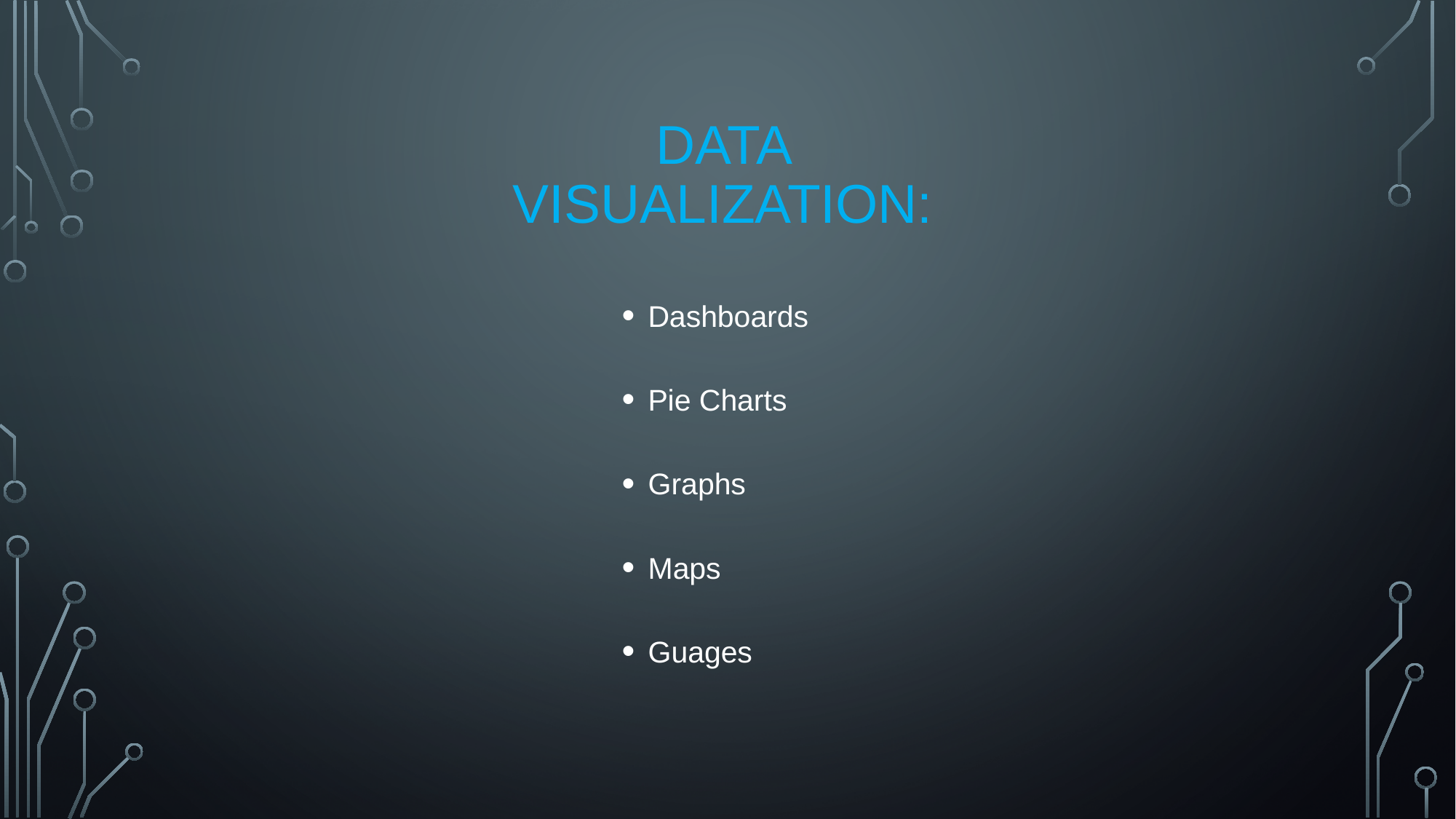

# Data Visualization:
Dashboards
Pie Charts
Graphs
Maps
Guages